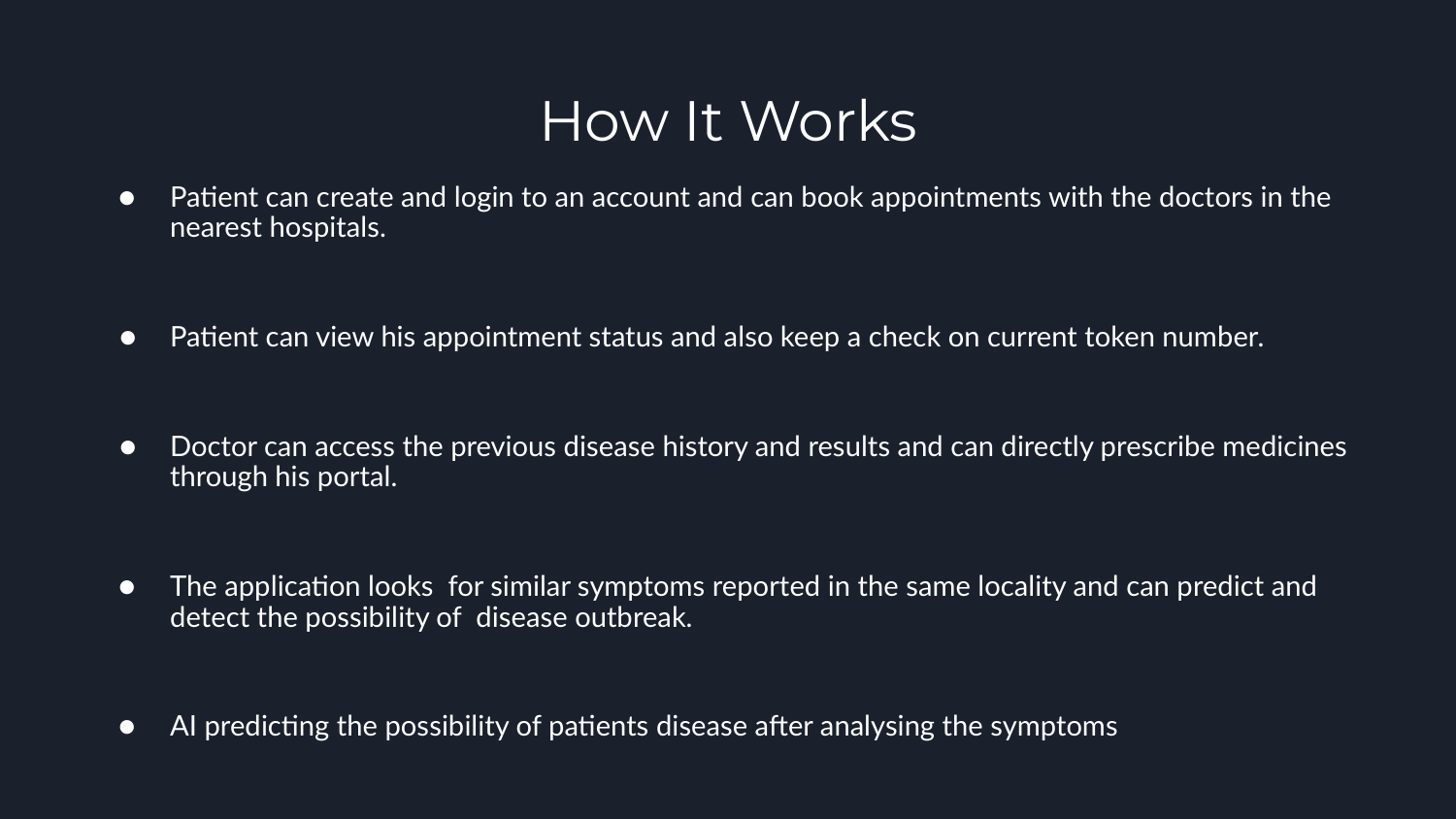

# How It Works
Patient can create and login to an account and can book appointments with the doctors in the nearest hospitals.

Patient can view his appointment status and also keep a check on current token number.

Doctor can access the previous disease history and results and can directly prescribe medicines through his portal.

The application looks  for similar symptoms reported in the same locality and can predict and detect the possibility of  disease outbreak.

AI predicting the possibility of patients disease after analysing the symptoms